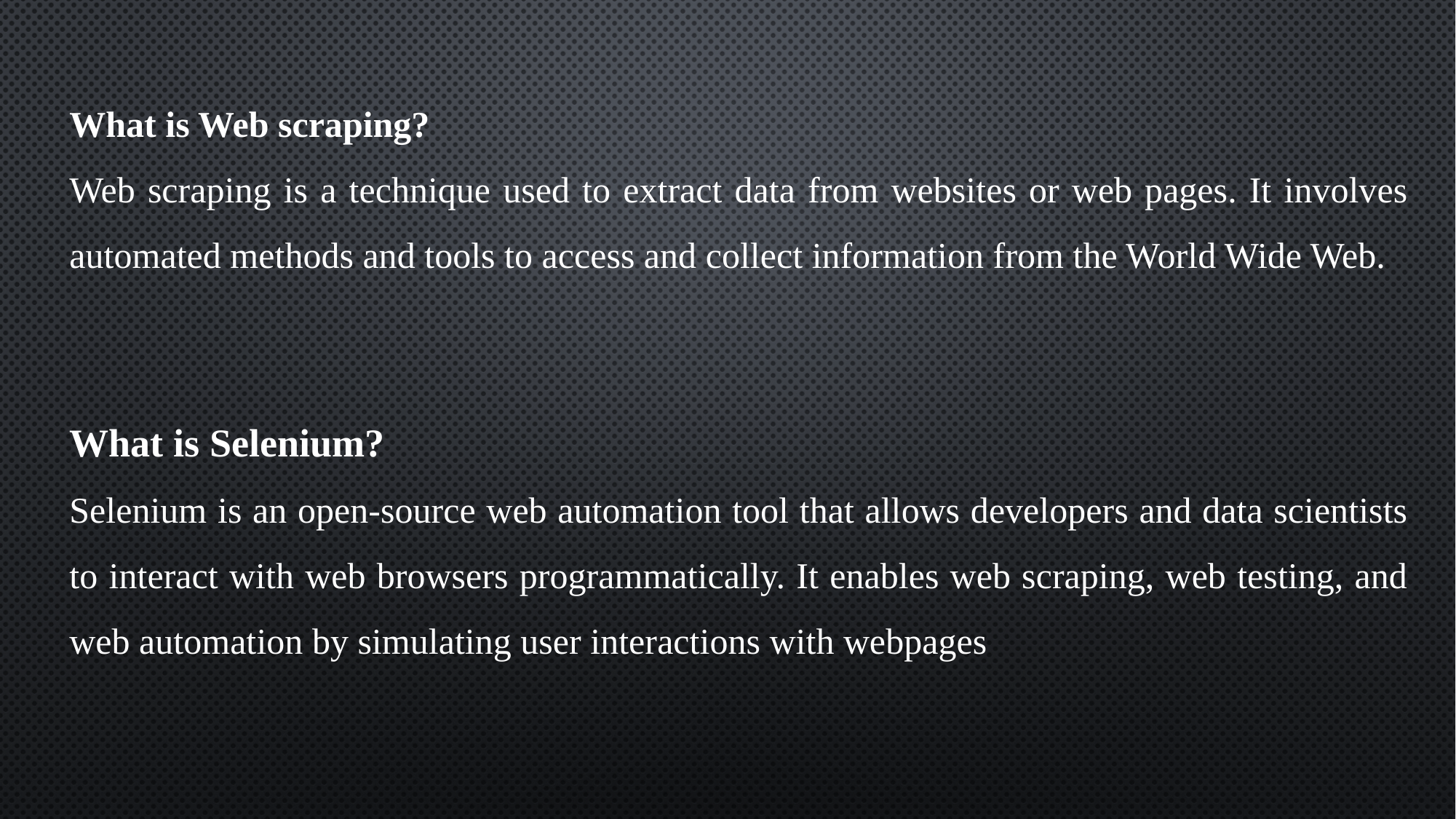

What is Web scraping?
Web scraping is a technique used to extract data from websites or web pages. It involves automated methods and tools to access and collect information from the World Wide Web.

What is Selenium?
Selenium is an open-source web automation tool that allows developers and data scientists to interact with web browsers programmatically. It enables web scraping, web testing, and web automation by simulating user interactions with webpages